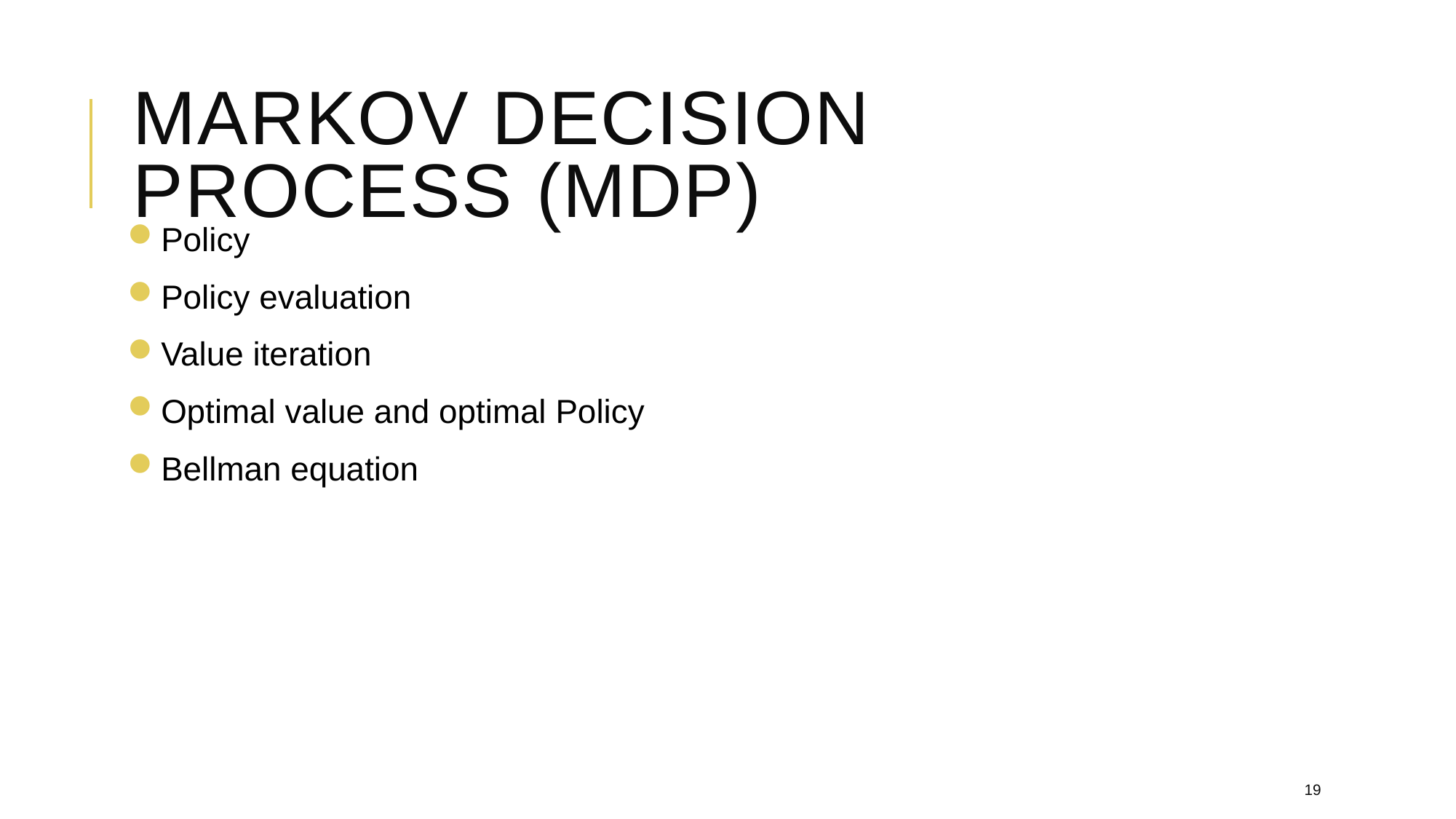

# Markov Decision Process (MDP)
Policy
Policy evaluation
Value iteration
Optimal value and optimal Policy
Bellman equation
19